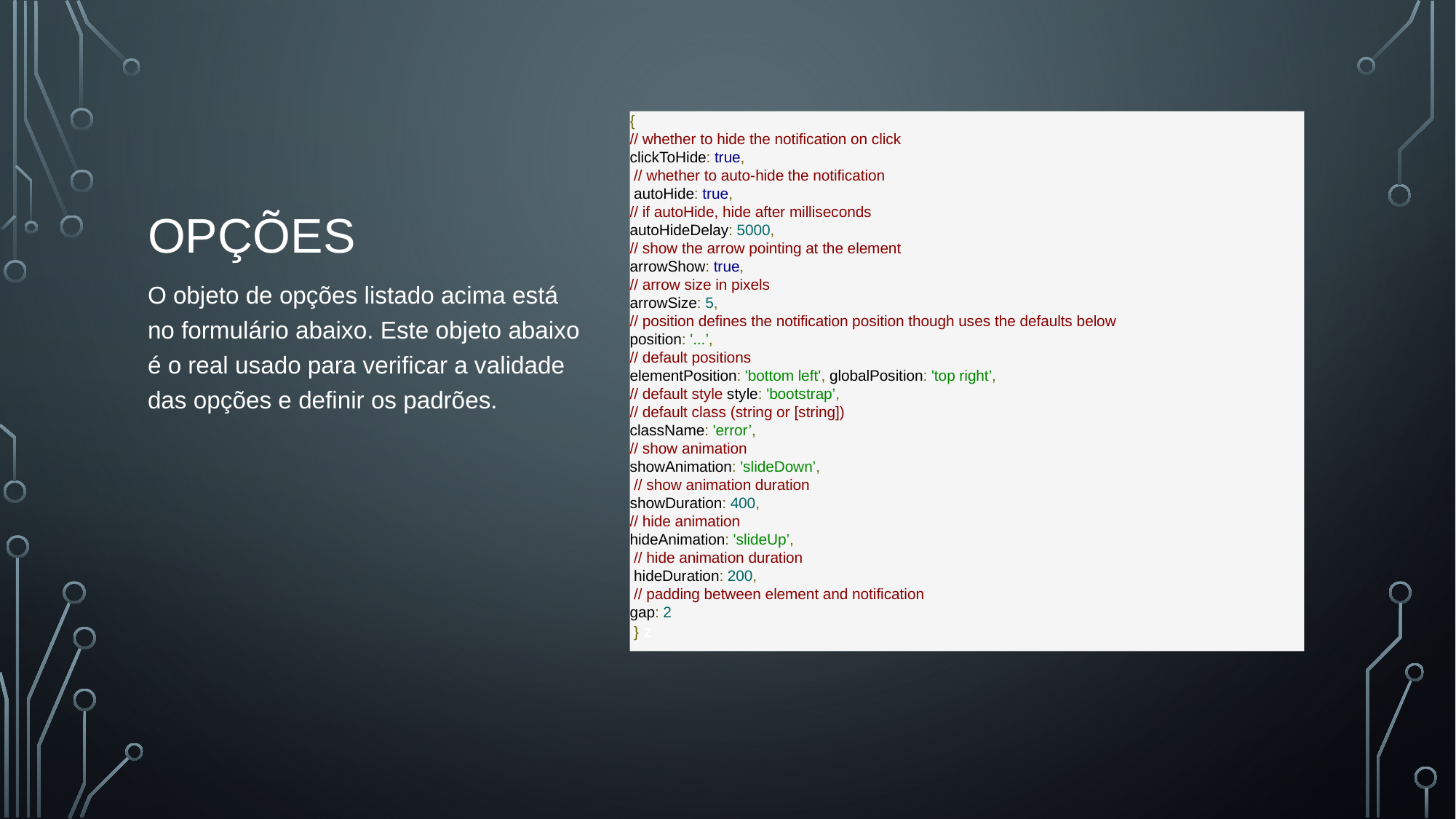

# Opções
{
// whether to hide the notification on click
clickToHide: true,
 // whether to auto-hide the notification
 autoHide: true,
// if autoHide, hide after milliseconds
autoHideDelay: 5000,
// show the arrow pointing at the element
arrowShow: true,
// arrow size in pixels
arrowSize: 5,
// position defines the notification position though uses the defaults below
position: '...’,
// default positions
elementPosition: 'bottom left', globalPosition: 'top right’,
// default style style: 'bootstrap’,
// default class (string or [string])
className: 'error’,
// show animation
showAnimation: 'slideDown’,
 // show animation duration
showDuration: 400,
// hide animation
hideAnimation: 'slideUp’,
 // hide animation duration
 hideDuration: 200,
 // padding between element and notification
gap: 2
 } z
O objeto de opções listado acima está no formulário abaixo. Este objeto abaixo é o real usado para verificar a validade das opções e definir os padrões.